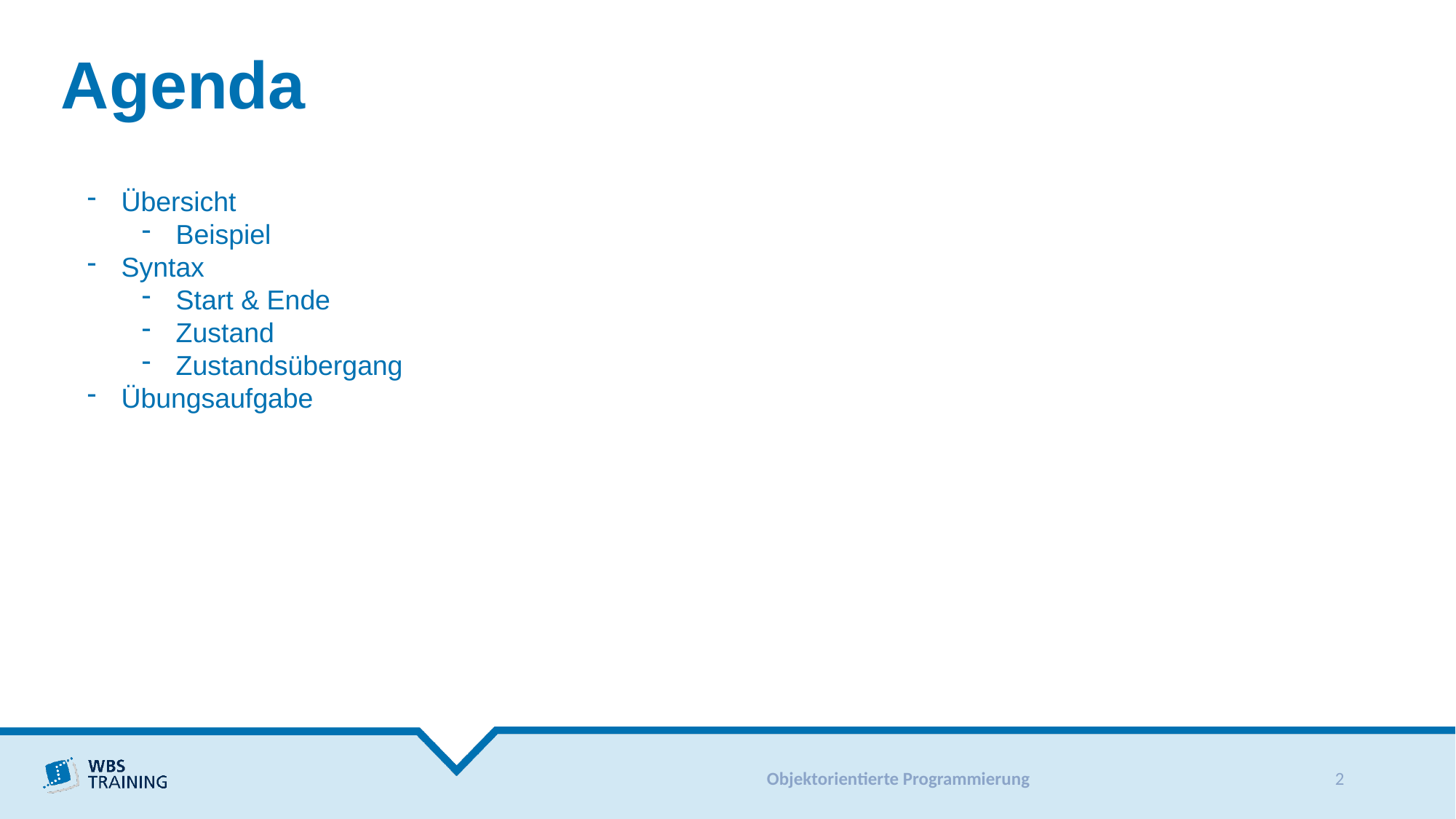

# Agenda

Übersicht
Beispiel
Syntax
Start & Ende
Zustand
Zustandsübergang
Übungsaufgabe

Objektorientierte Programmierung
2